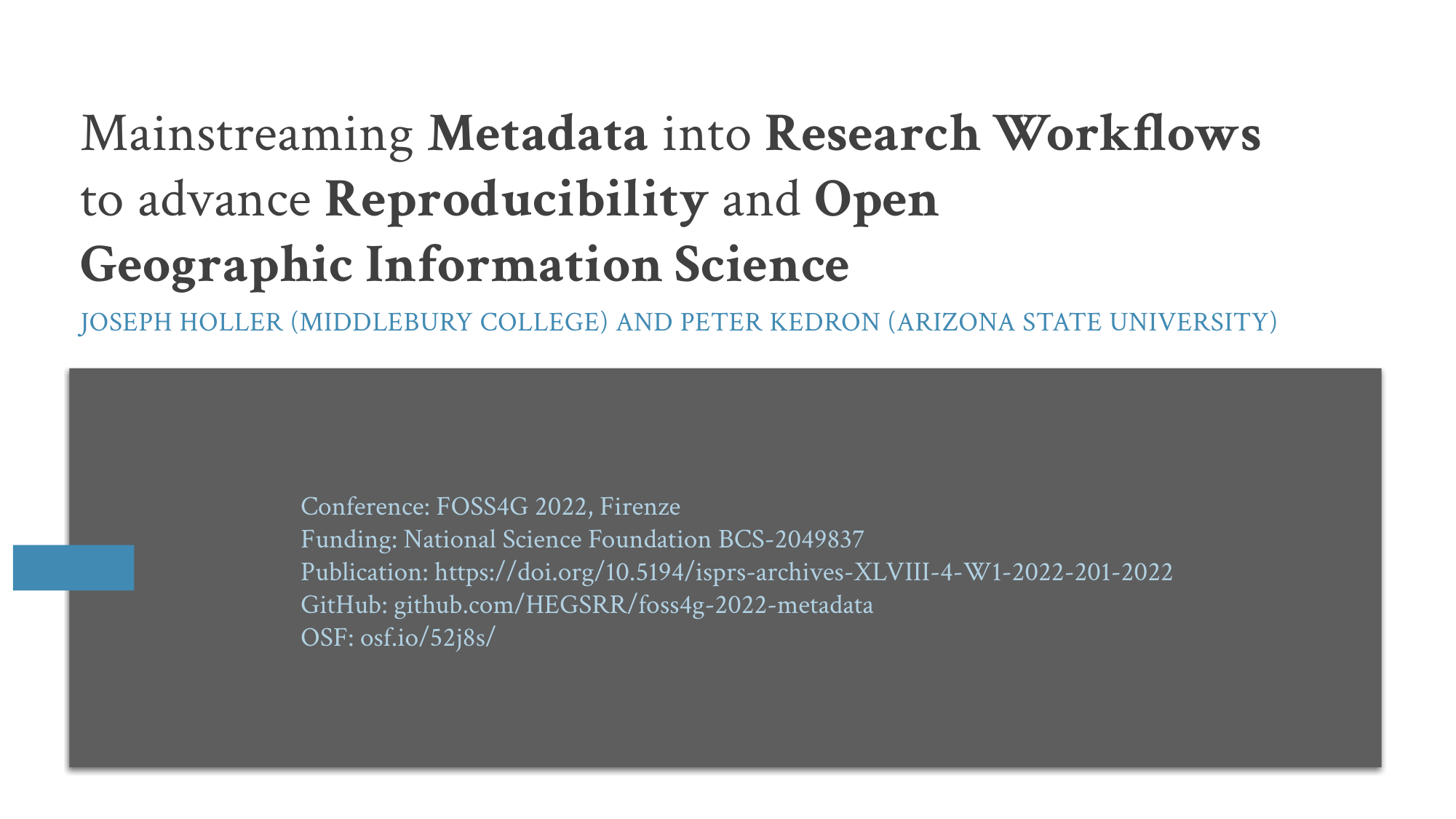

# Mainstreaming Metadata into Research Workflows to advance Reproducibility and Open Geographic Information Science
Joseph Holler (Middlebury College) and Peter Kedron (Arizona State University)
Conference: FOSS4G 2022, Firenze
Funding: National Science Foundation BCS-2049837
Publication: https://doi.org/10.5194/isprs-archives-XLVIII-4-W1-2022-201-2022
GitHub: github.com/HEGSRR/foss4g-2022-metadata
OSF: osf.io/52j8s/